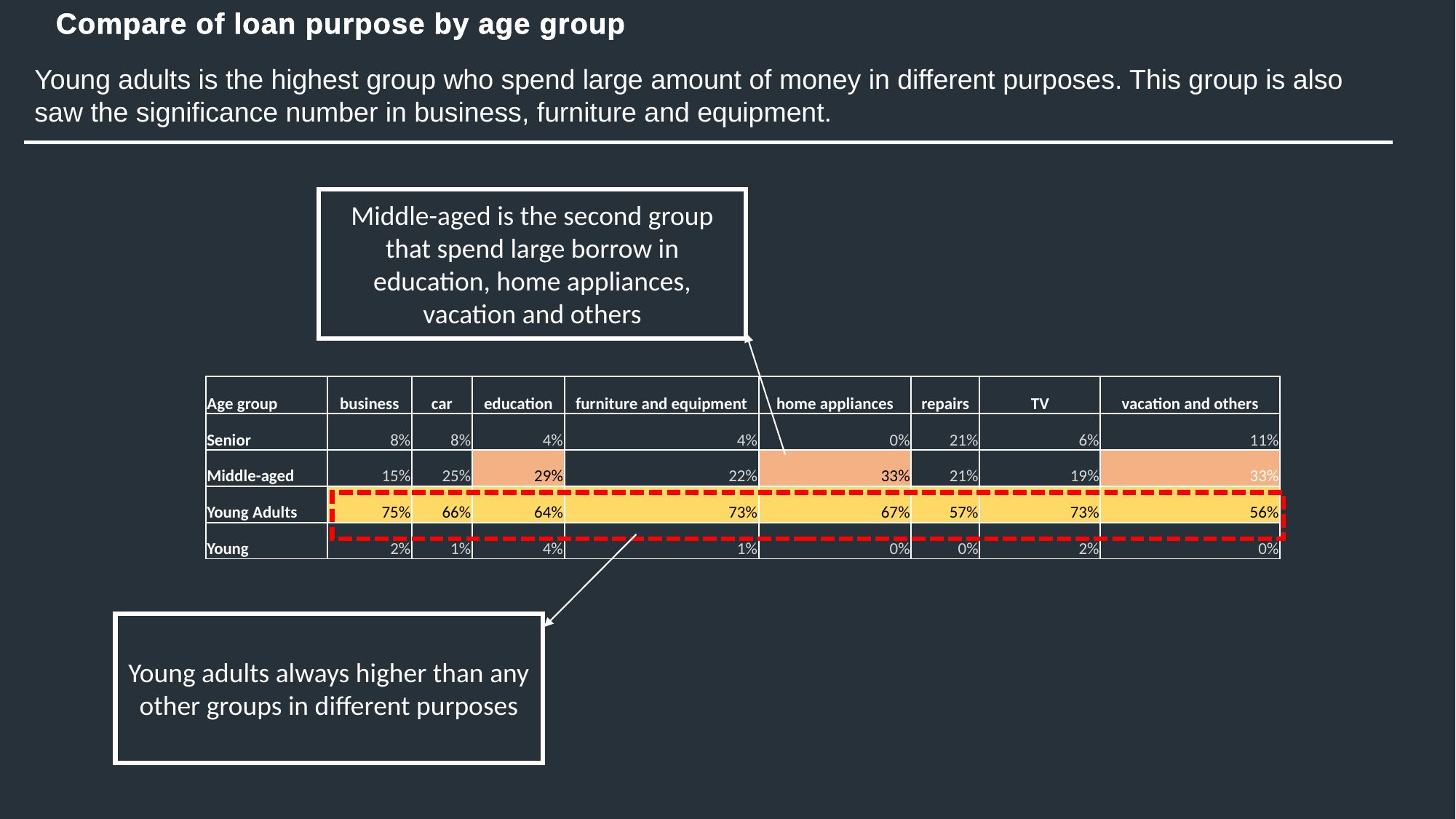

# Compare of loan purpose by age group
Young adults is the highest group who spend large amount of money in different purposes. This group is also saw the significance number in business, furniture and equipment.
Middle-aged is the second group that spend large borrow in education, home appliances, vacation and others
| Age group | business | car | education | furniture and equipment | home appliances | repairs | TV | vacation and others |
| --- | --- | --- | --- | --- | --- | --- | --- | --- |
| Senior | 8% | 8% | 4% | 4% | 0% | 21% | 6% | 11% |
| Middle-aged | 15% | 25% | 29% | 22% | 33% | 21% | 19% | 33% |
| Young Adults | 75% | 66% | 64% | 73% | 67% | 57% | 73% | 56% |
| Young | 2% | 1% | 4% | 1% | 0% | 0% | 2% | 0% |

Young adults always higher than any other groups in different purposes